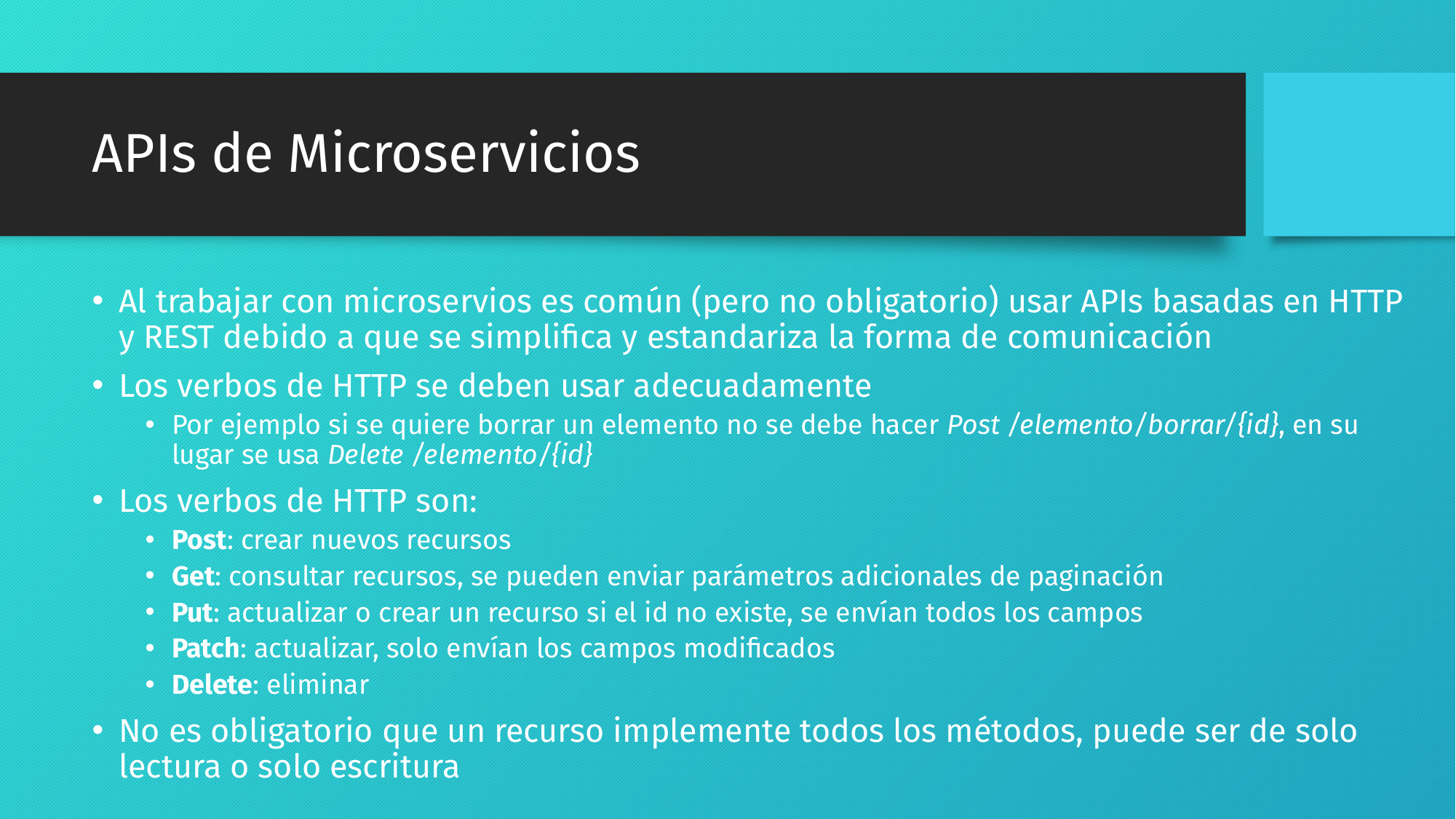

# APIs de Microservicios
Al trabajar con microservios es común (pero no obligatorio) usar APIs basadas en HTTP y REST debido a que se simplifica y estandariza la forma de comunicación
Los verbos de HTTP se deben usar adecuadamente
Por ejemplo si se quiere borrar un elemento no se debe hacer Post /elemento/borrar/{id}, en su lugar se usa Delete /elemento/{id}
Los verbos de HTTP son:
Post: crear nuevos recursos
Get: consultar recursos, se pueden enviar parámetros adicionales de paginación
Put: actualizar o crear un recurso si el id no existe, se envían todos los campos
Patch: actualizar, solo envían los campos modificados
Delete: eliminar
No es obligatorio que un recurso implemente todos los métodos, puede ser de solo lectura o solo escritura